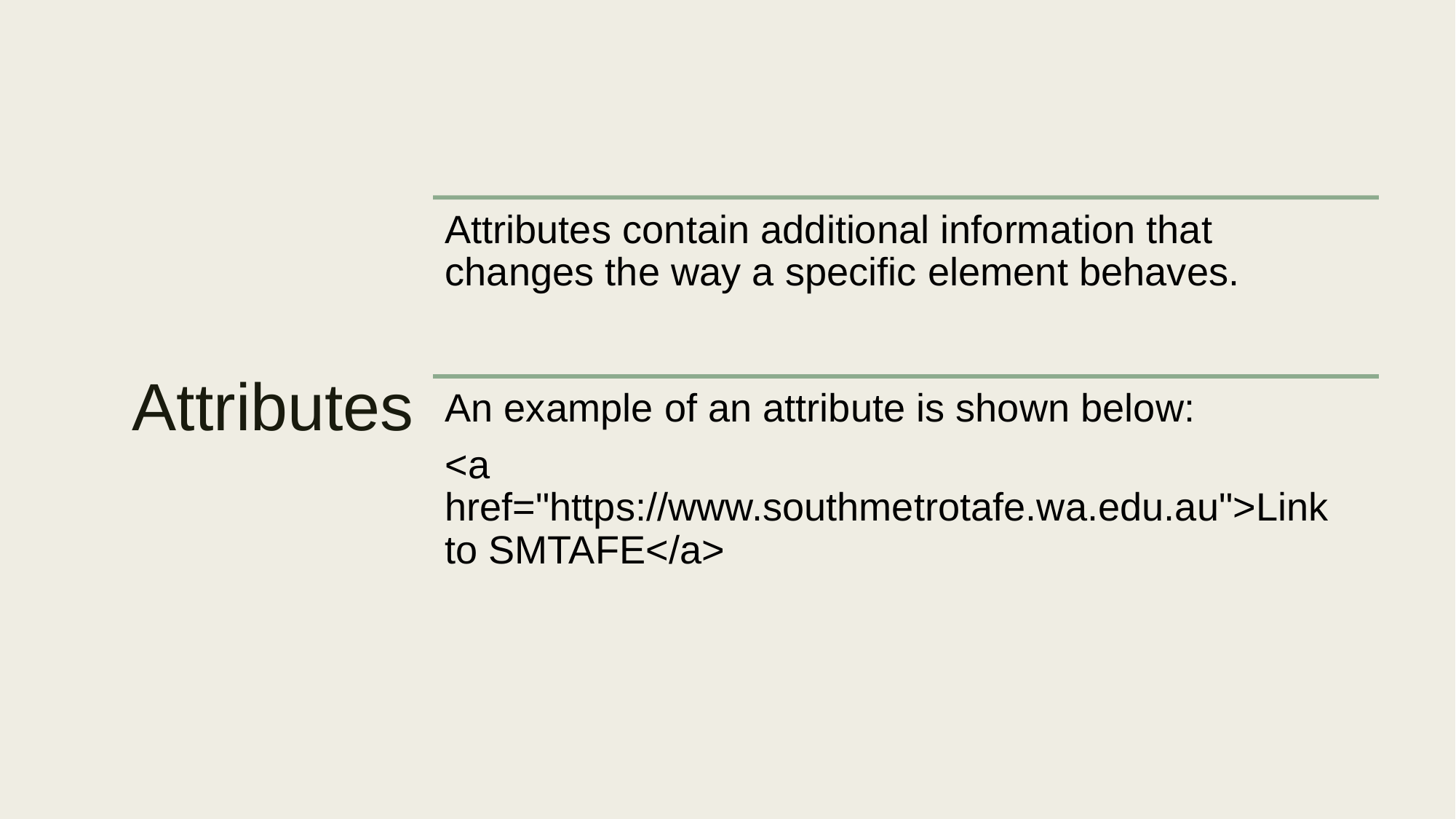

# Attributes
Attributes contain additional information that changes the way a specific element behaves.
An example of an attribute is shown below:
<a href="https://www.southmetrotafe.wa.edu.au">Link to SMTAFE</a>